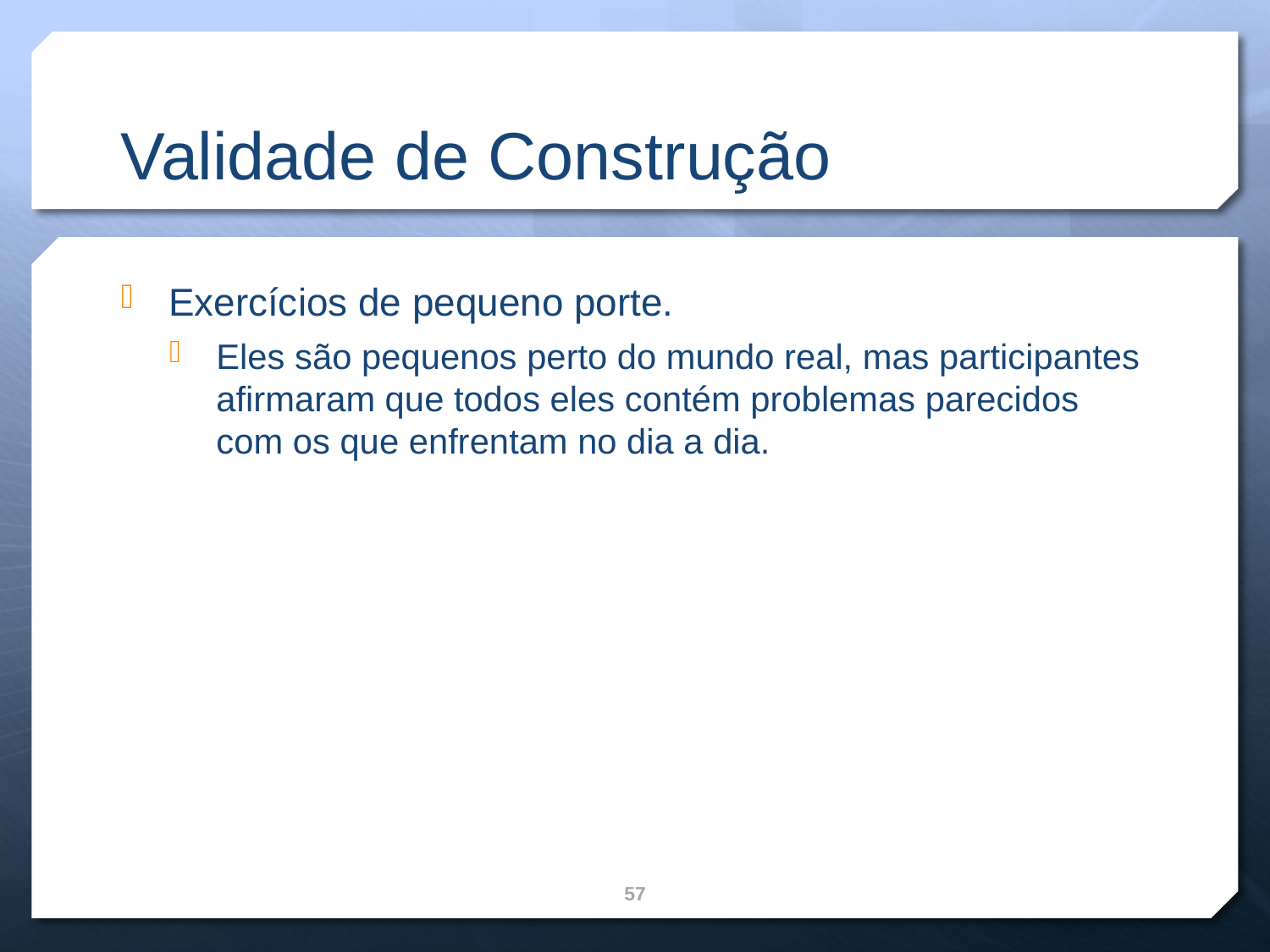

# Validade de Construção
Exercícios de pequeno porte.
Eles são pequenos perto do mundo real, mas participantes afirmaram que todos eles contém problemas parecidos com os que enfrentam no dia a dia.
57